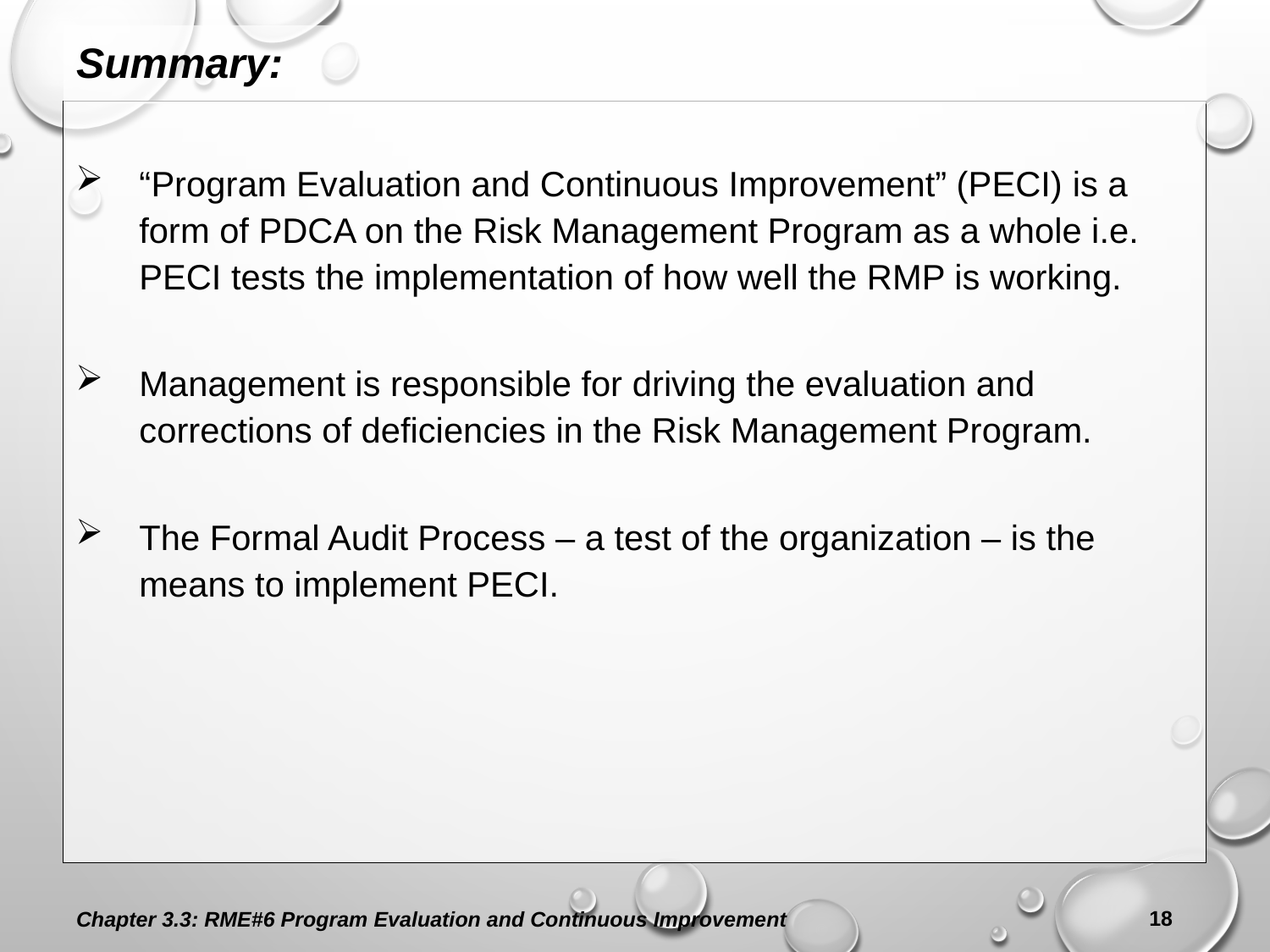

Summary:

“Program Evaluation and Continuous Improvement” (PECI) is a form of PDCA on the Risk Management Program as a whole i.e. PECI tests the implementation of how well the RMP is working.

Management is responsible for driving the evaluation and corrections of deficiencies in the Risk Management Program.

The Formal Audit Process – a test of the organization – is the means to implement PECI.

Chapter 3.3: RME#6 Program Evaluation and Continuous Improvement
18